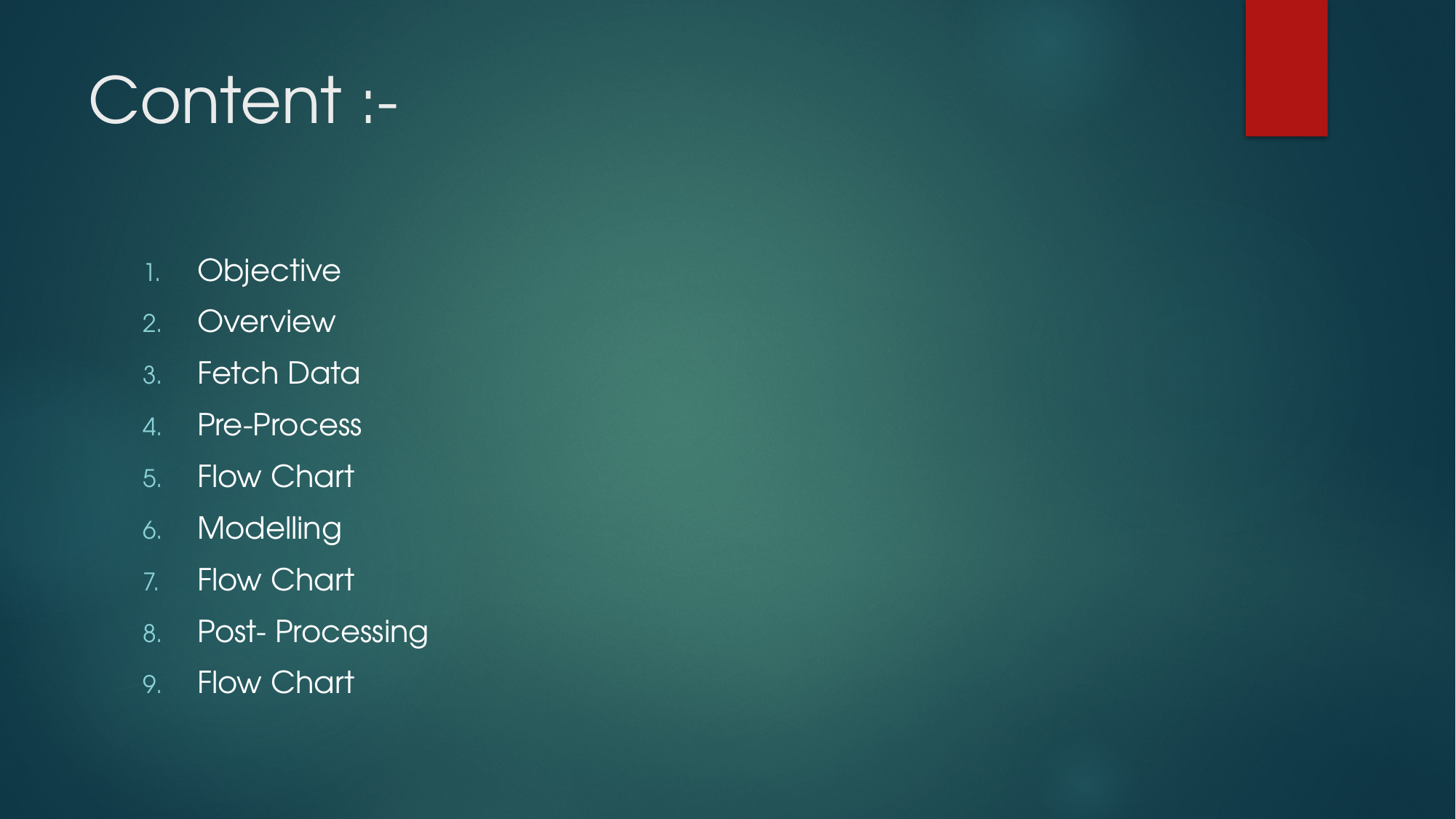

# Content :-
Objective
Overview
Fetch Data
Pre-Process
Flow Chart
Modelling
Flow Chart
Post- Processing
Flow Chart